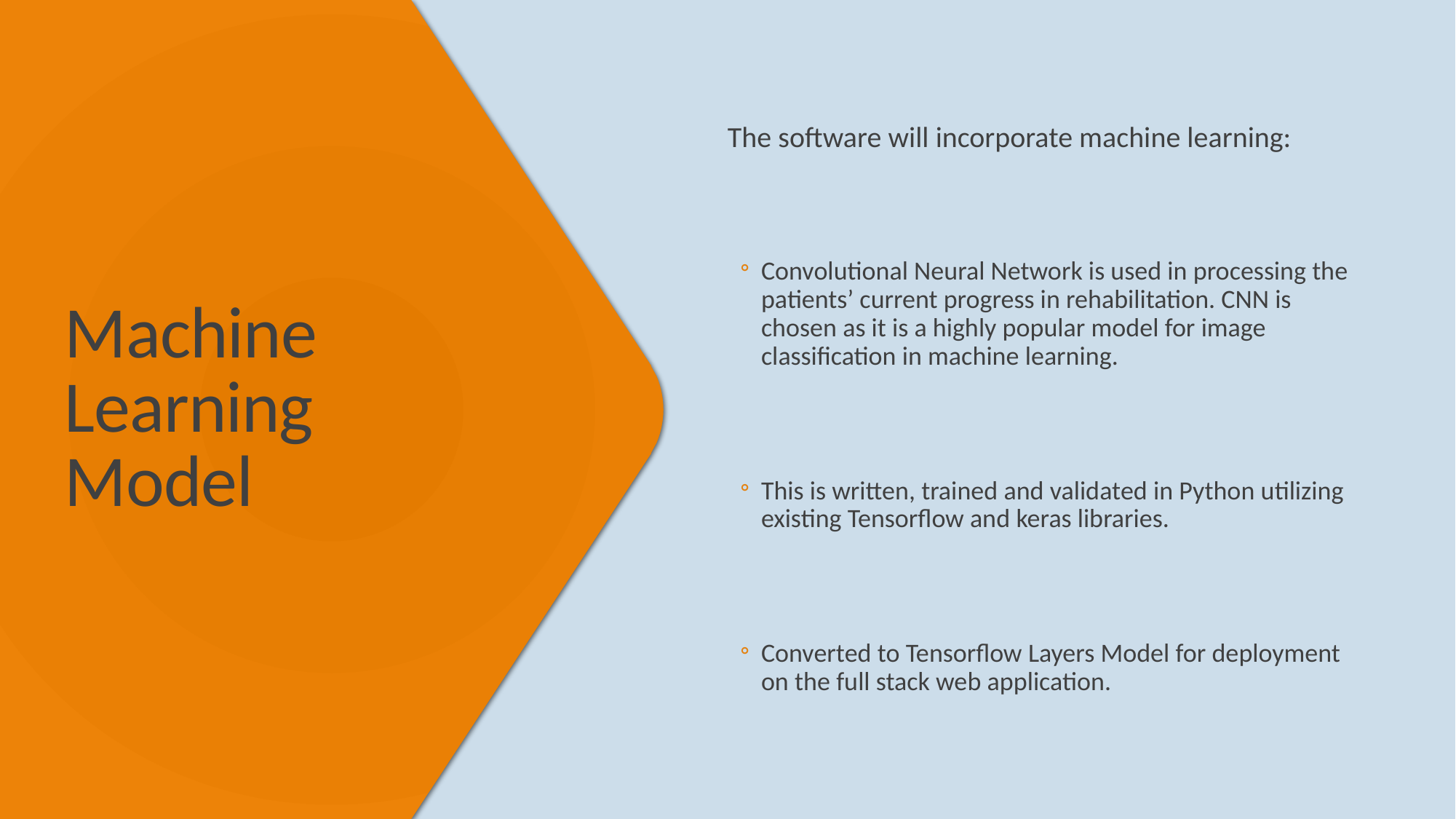

The software will incorporate machine learning:

Convolutional Neural Network is used in processing the patients’ current progress in rehabilitation. CNN is chosen as it is a highly popular model for image classification in machine learning.

This is written, trained and validated in Python utilizing existing Tensorflow and keras libraries.

Converted to Tensorflow Layers Model for deployment on the full stack web application.

# Machine Learning Model